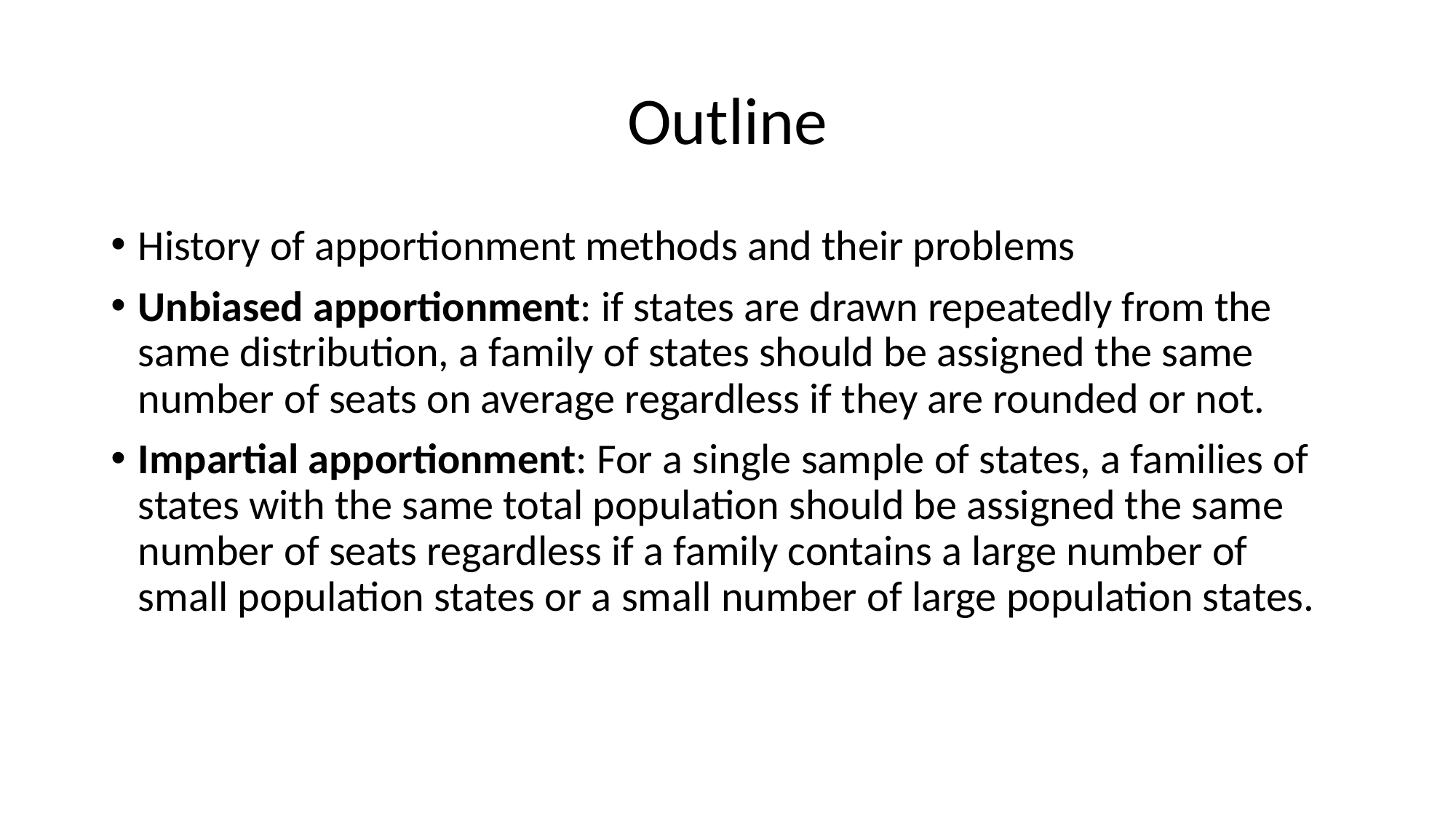

# Outline
History of apportionment methods and their problems
Unbiased apportionment: if states are drawn repeatedly from the same distribution, a family of states should be assigned the same number of seats on average regardless if they are rounded or not.
Impartial apportionment: For a single sample of states, a families of states with the same total population should be assigned the same number of seats regardless if a family contains a large number of small population states or a small number of large population states.